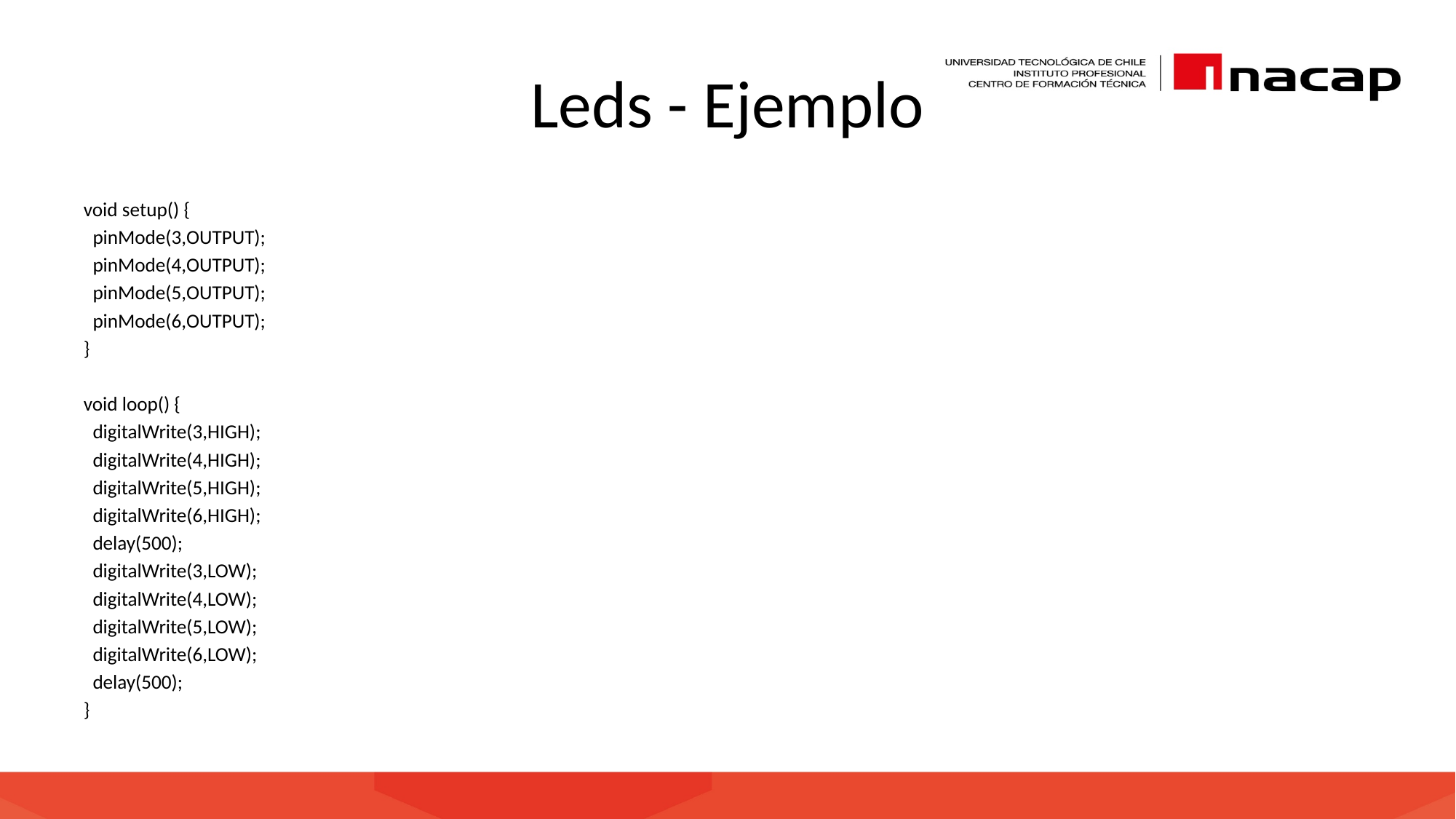

# Leds - Ejemplo
void setup() {
  pinMode(3,OUTPUT);
  pinMode(4,OUTPUT);
  pinMode(5,OUTPUT);
  pinMode(6,OUTPUT);
}

void loop() {
  digitalWrite(3,HIGH);
  digitalWrite(4,HIGH);
  digitalWrite(5,HIGH);
  digitalWrite(6,HIGH);
  delay(500);
  digitalWrite(3,LOW);
  digitalWrite(4,LOW);
  digitalWrite(5,LOW);
  digitalWrite(6,LOW);
  delay(500);
}